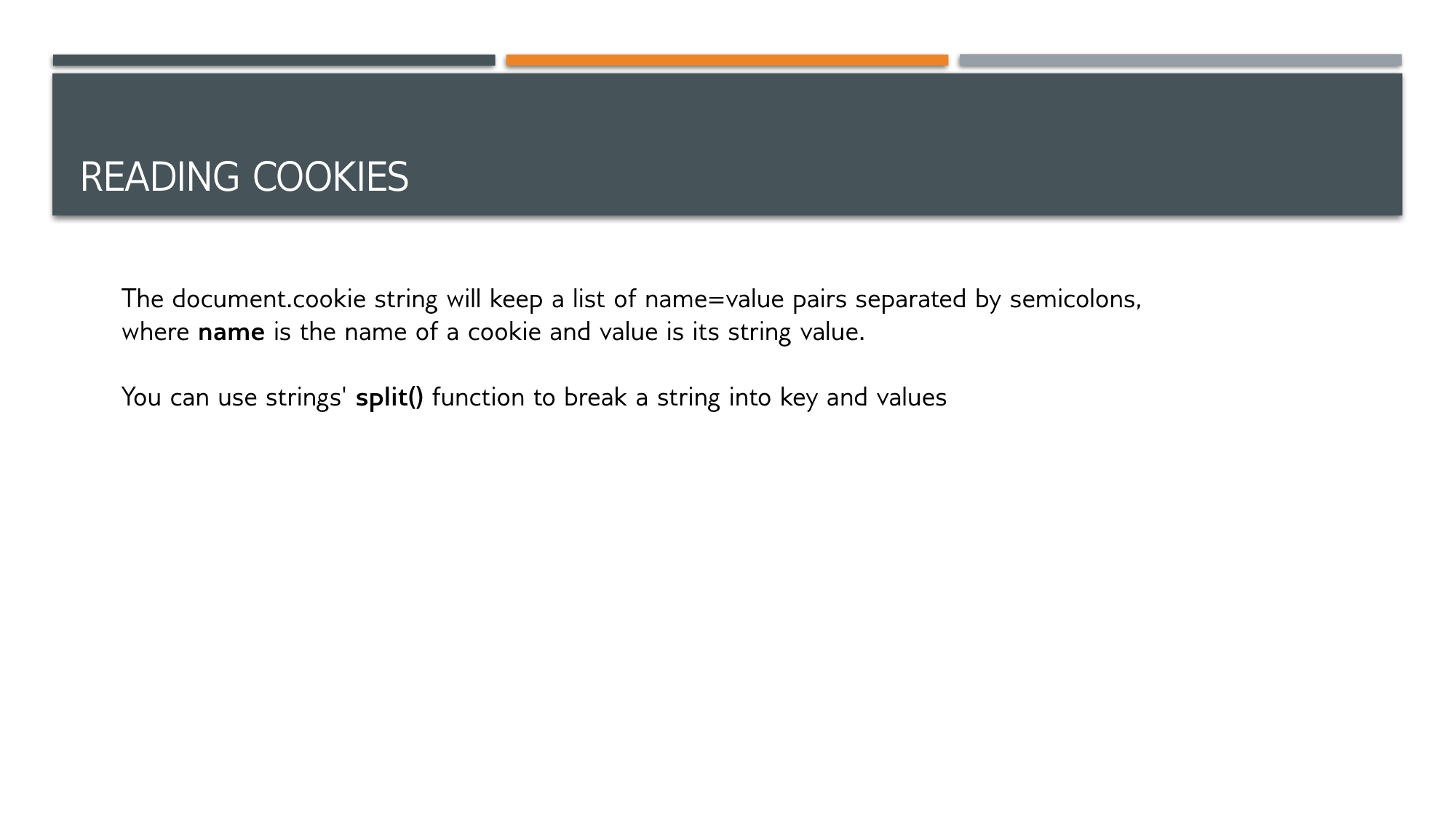

# Reading cookies
The document.cookie string will keep a list of name=value pairs separated by semicolons, where name is the name of a cookie and value is its string value.

You can use strings' split() function to break a string into key and values